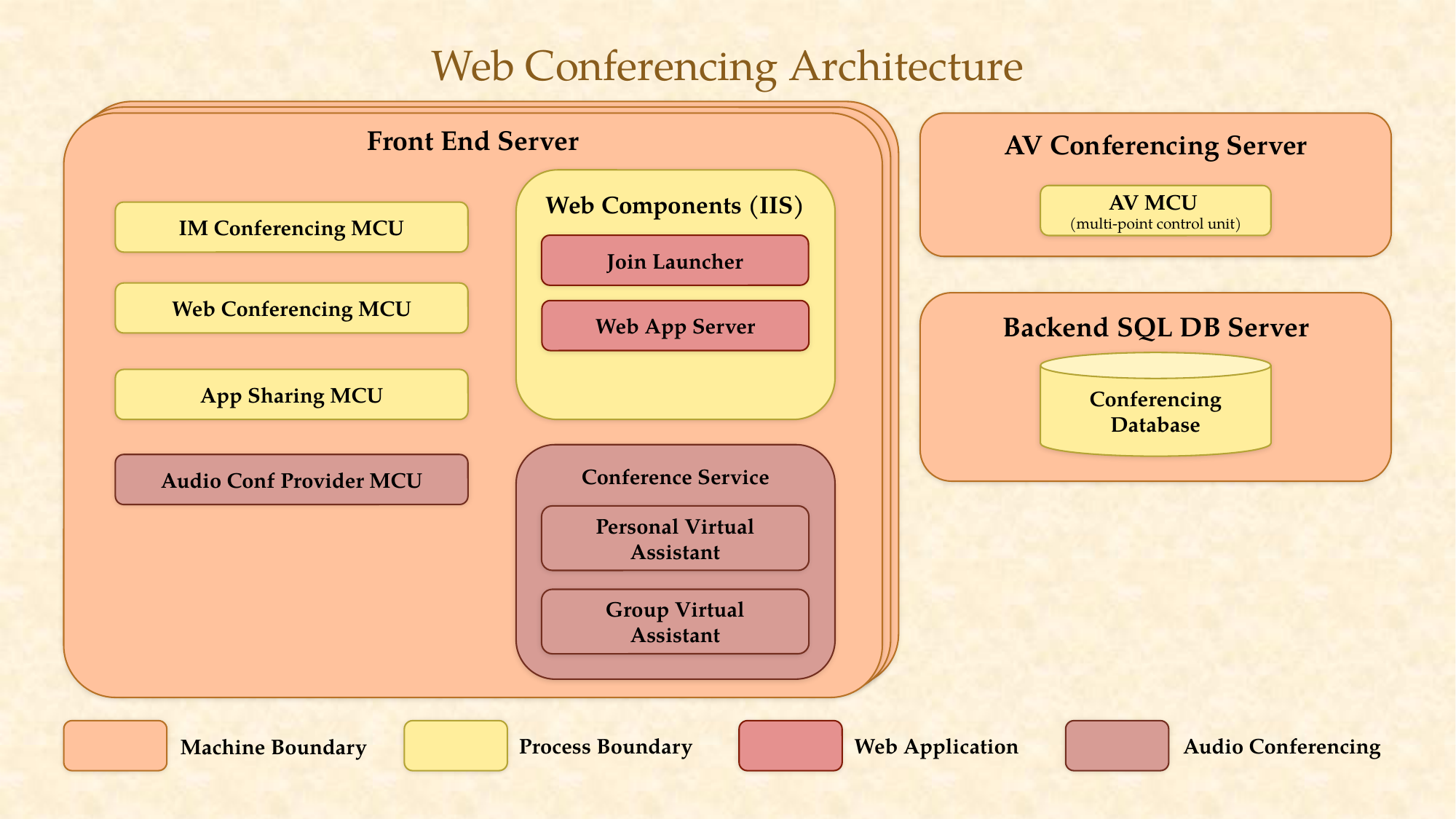

# Web Conferencing Architecture

AV Conferencing Server
Front End Server
Web Components (IIS)
Join Launcher
Web App Server
AV MCU
(multi-point control unit)
IM Conferencing MCU
Web Conferencing MCU
Backend SQL DB Server
Conferencing
Database
App Sharing MCU
Conference Service
Audio Conf Provider MCU
Personal Virtual Assistant
Group Virtual Assistant

Machine Boundary

Process Boundary

Web Application

Audio Conferencing